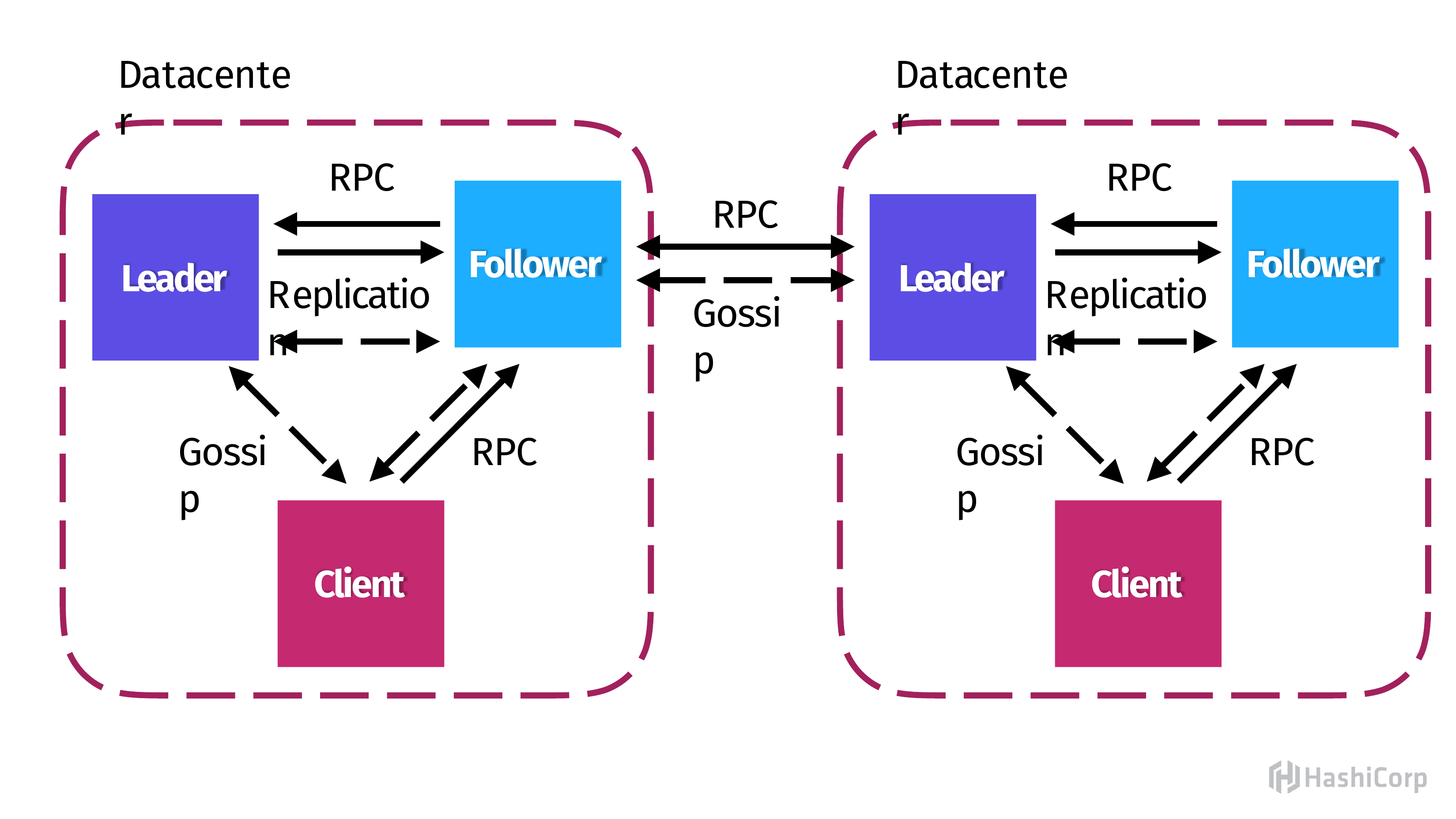

# Datacenter
Datacenter

RPC
RPC

Follower

Follower
RPC

Leader

Leader

Replication
Replication
Gossip

Gossip
RPC
Gossip
RPC

Client

Client